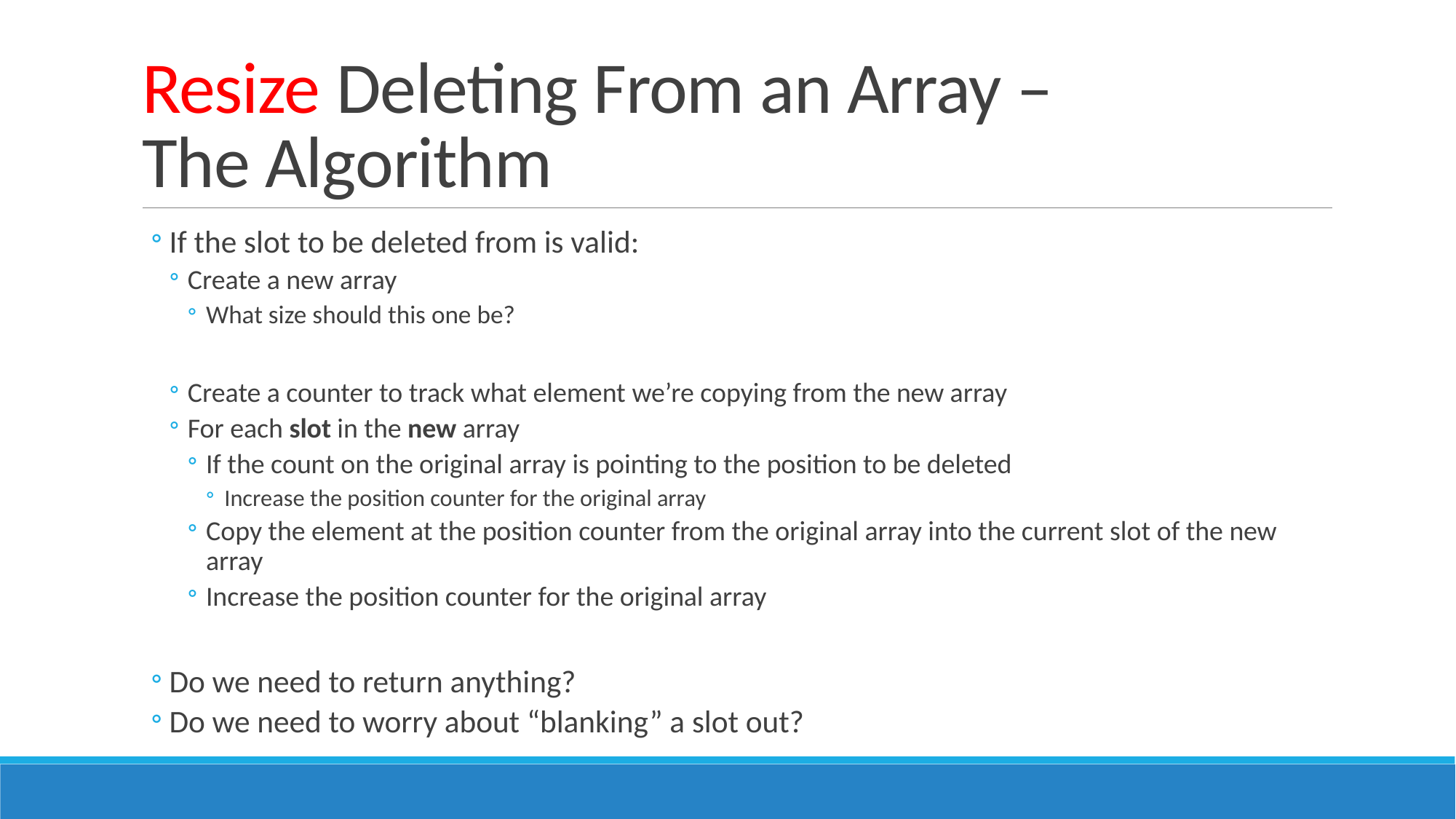

# Resize Deleting From an Array – The Algorithm
If the slot to be deleted from is valid:
Create a new array
What size should this one be?

Create a counter to track what element we’re copying from the new array
For each slot in the new array
If the count on the original array is pointing to the position to be deleted
Increase the position counter for the original array
Copy the element at the position counter from the original array into the current slot of the new array
Increase the position counter for the original array

Do we need to return anything?
Do we need to worry about “blanking” a slot out?